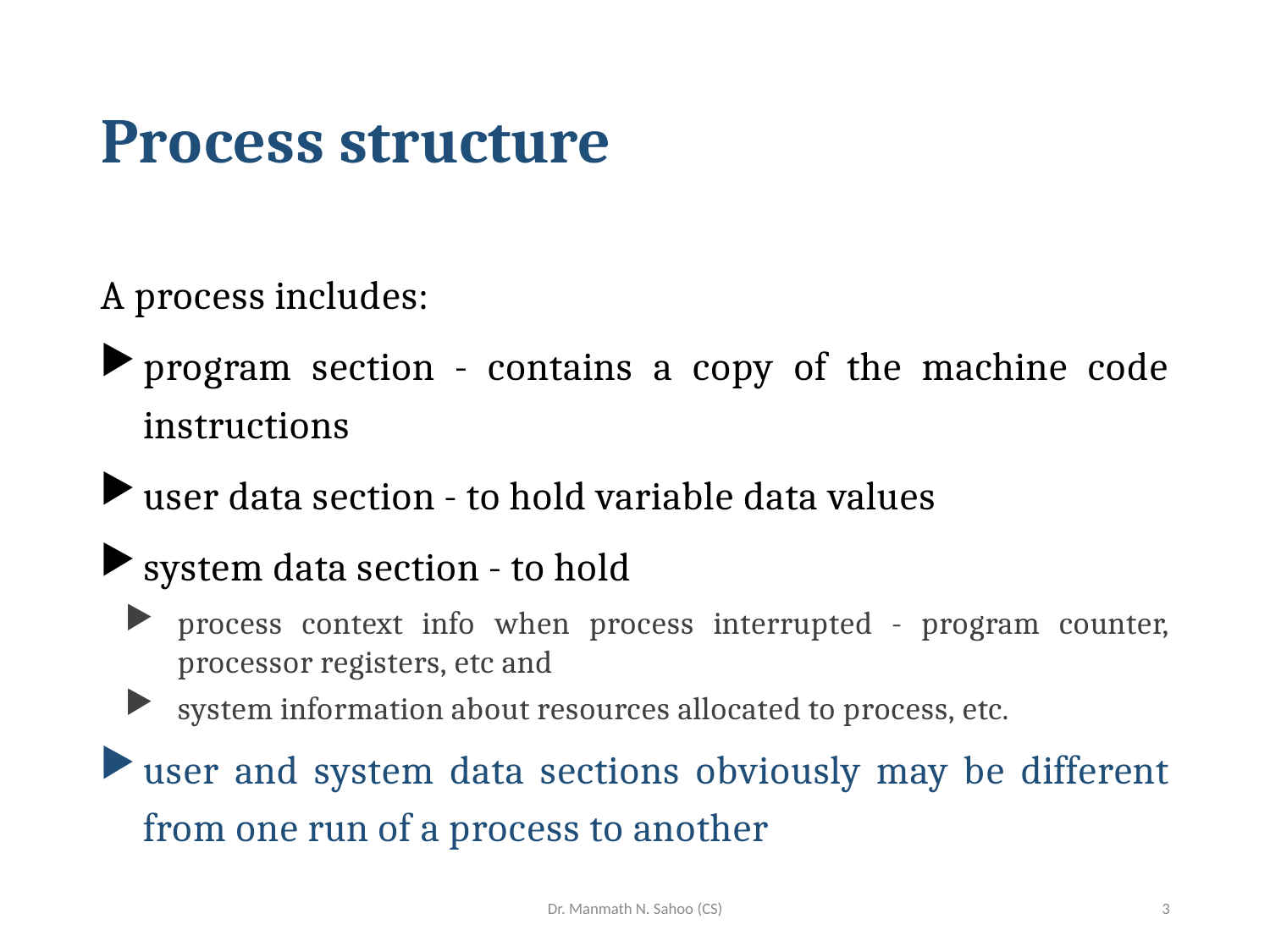

# Process structure
A process includes:
program section - contains a copy of the machine code instructions
user data section - to hold variable data values
system data section - to hold
process context info when process interrupted - program counter, processor registers, etc and
system information about resources allocated to process, etc.
user and system data sections obviously may be different from one run of a process to another
Dr. Manmath N. Sahoo (CS)
3